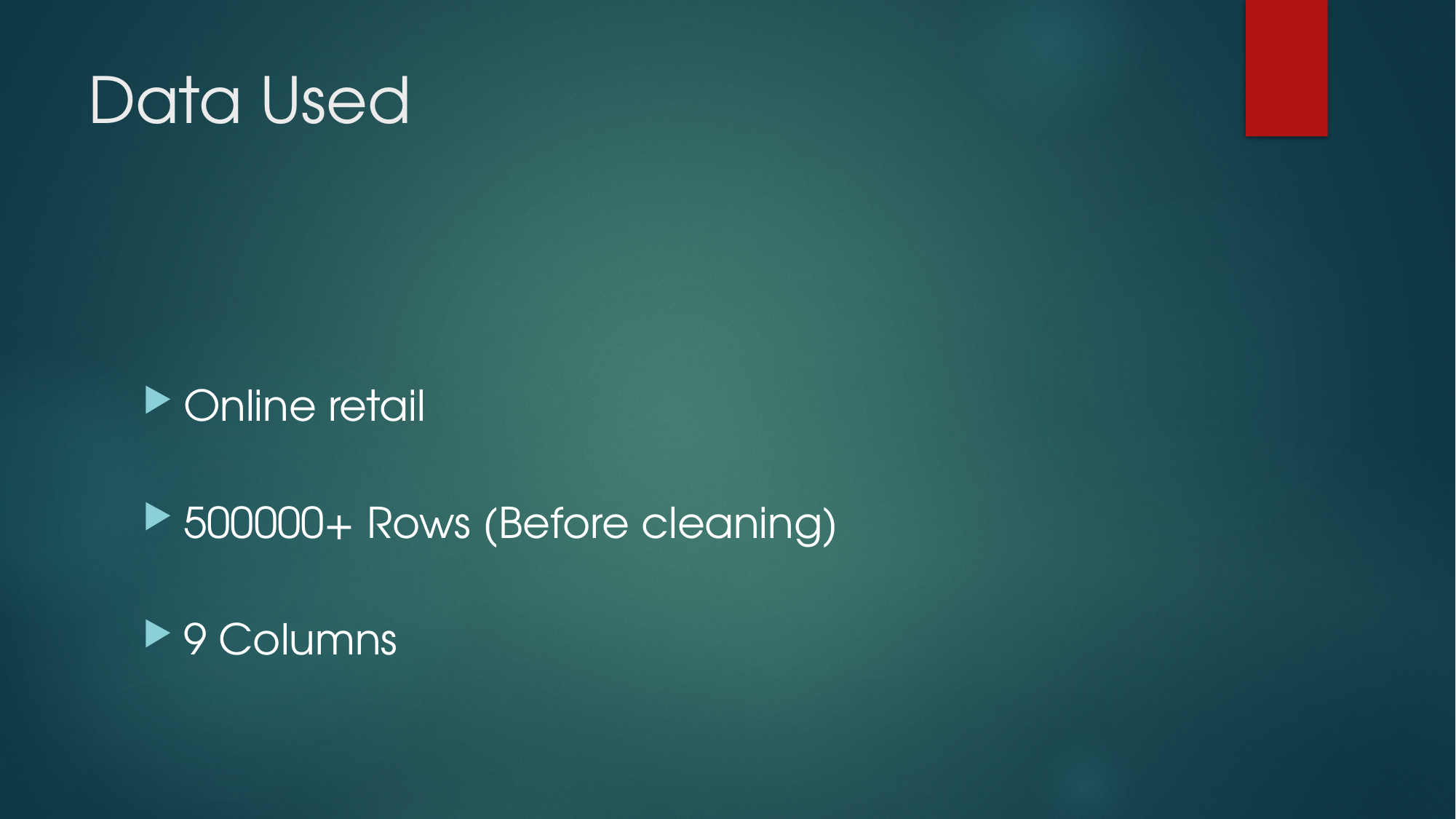

# Data Used
Online retail
500000+ Rows (Before cleaning)
9 Columns